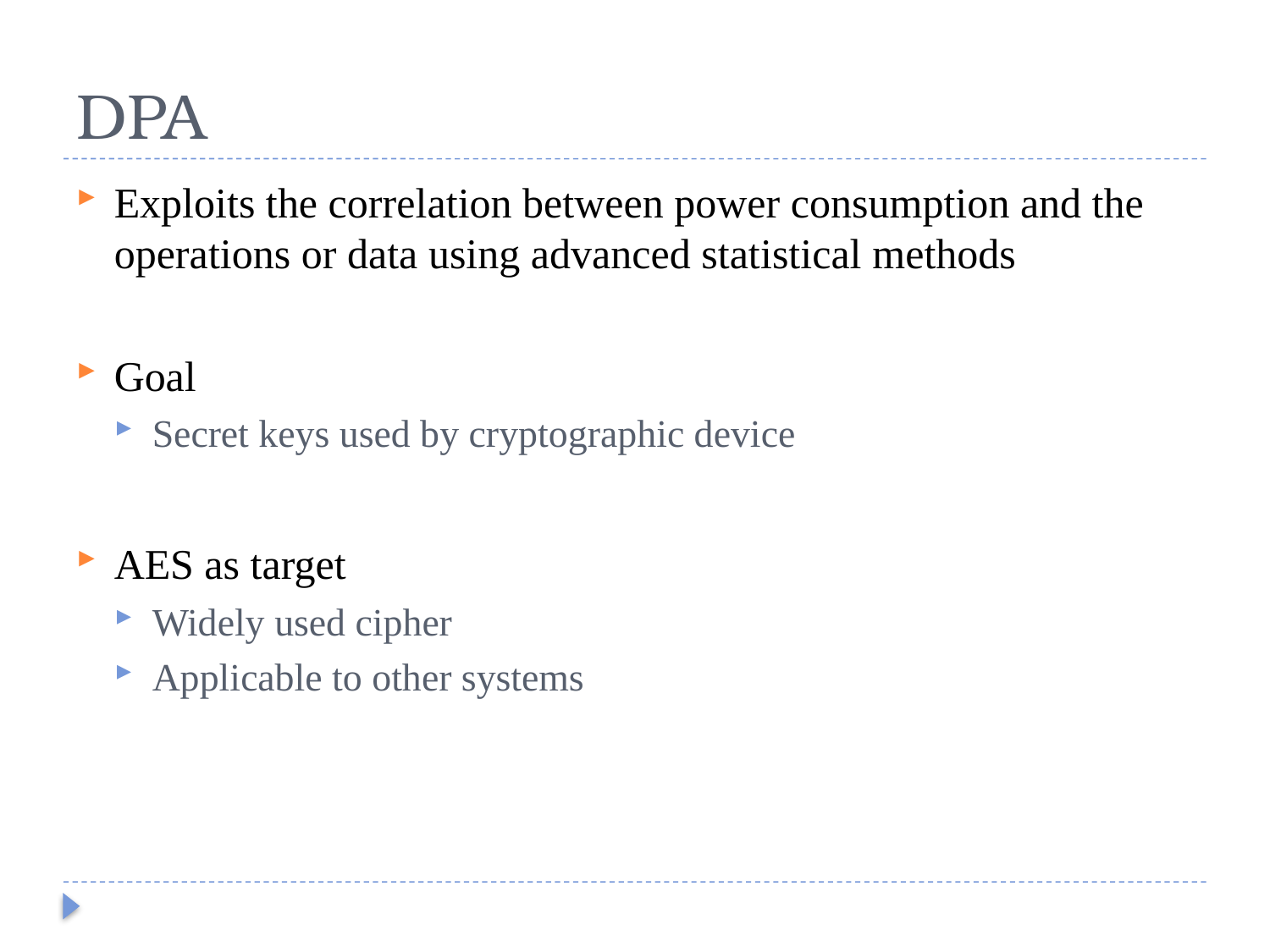

# DPA
Exploits the correlation between power consumption and the operations or data using advanced statistical methods

Goal
Secret keys used by cryptographic device

AES as target
Widely used cipher
Applicable to other systems